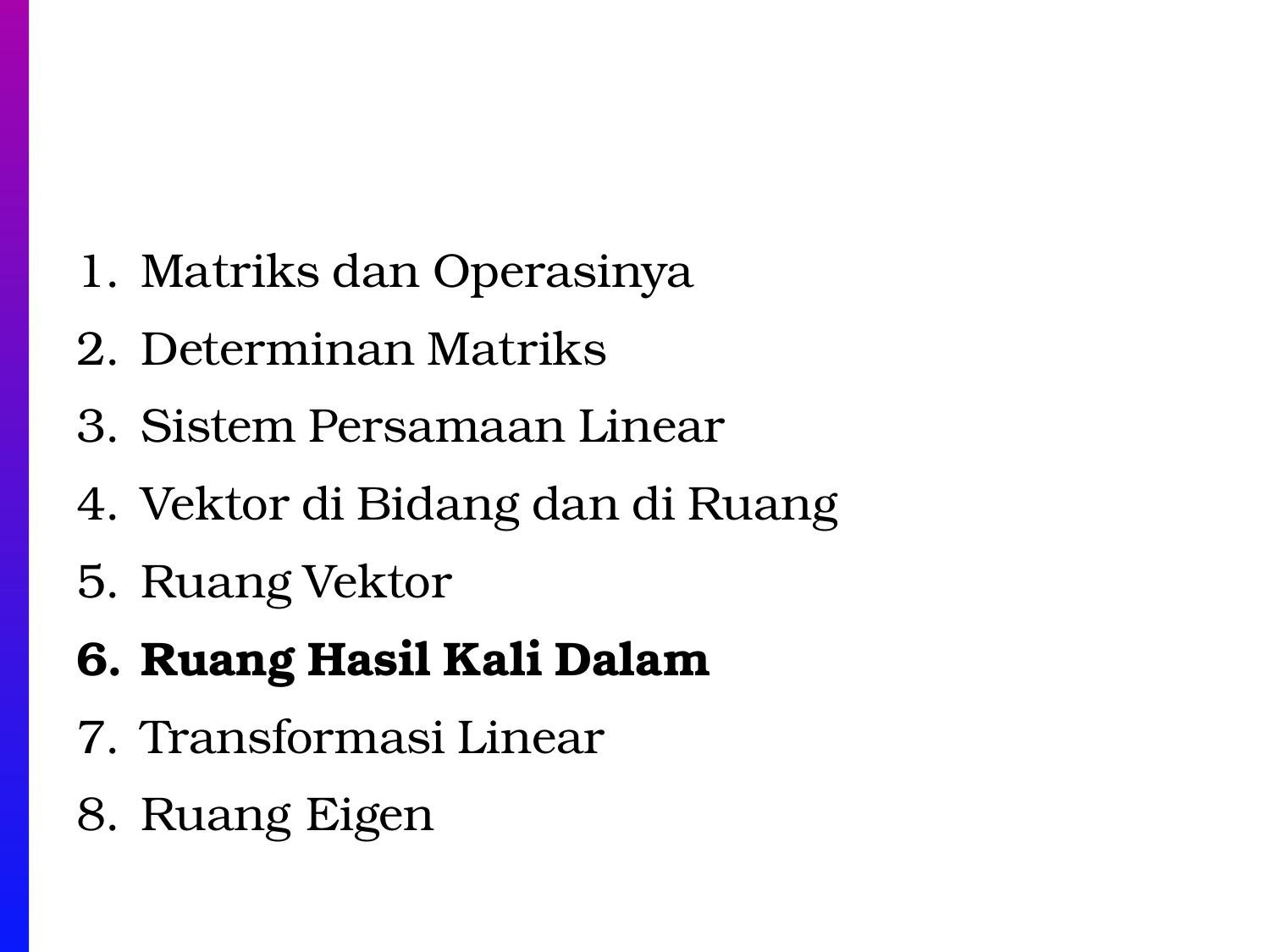

#
Matriks dan Operasinya
Determinan Matriks
Sistem Persamaan Linear
Vektor di Bidang dan di Ruang
Ruang Vektor
Ruang Hasil Kali Dalam
Transformasi Linear
Ruang Eigen